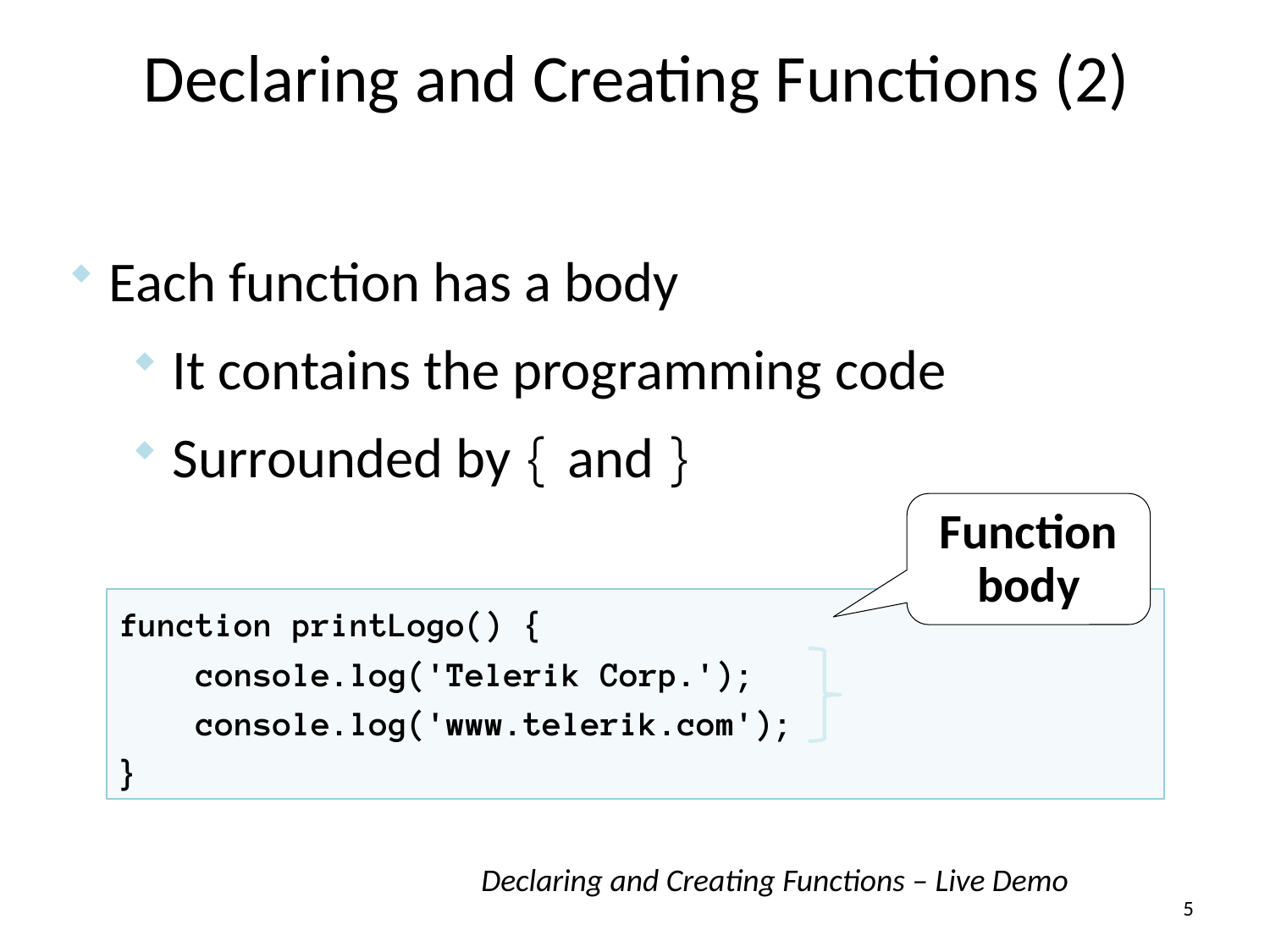

Declaring and Creating Functions (2)
Each function has a body
It contains the programming code
Surrounded by { and }
Function body
function printLogo() {
    console.log('Telerik Corp.');
    console.log('www.telerik.com');
}

Declaring and Creating Functions – Live Demo
5